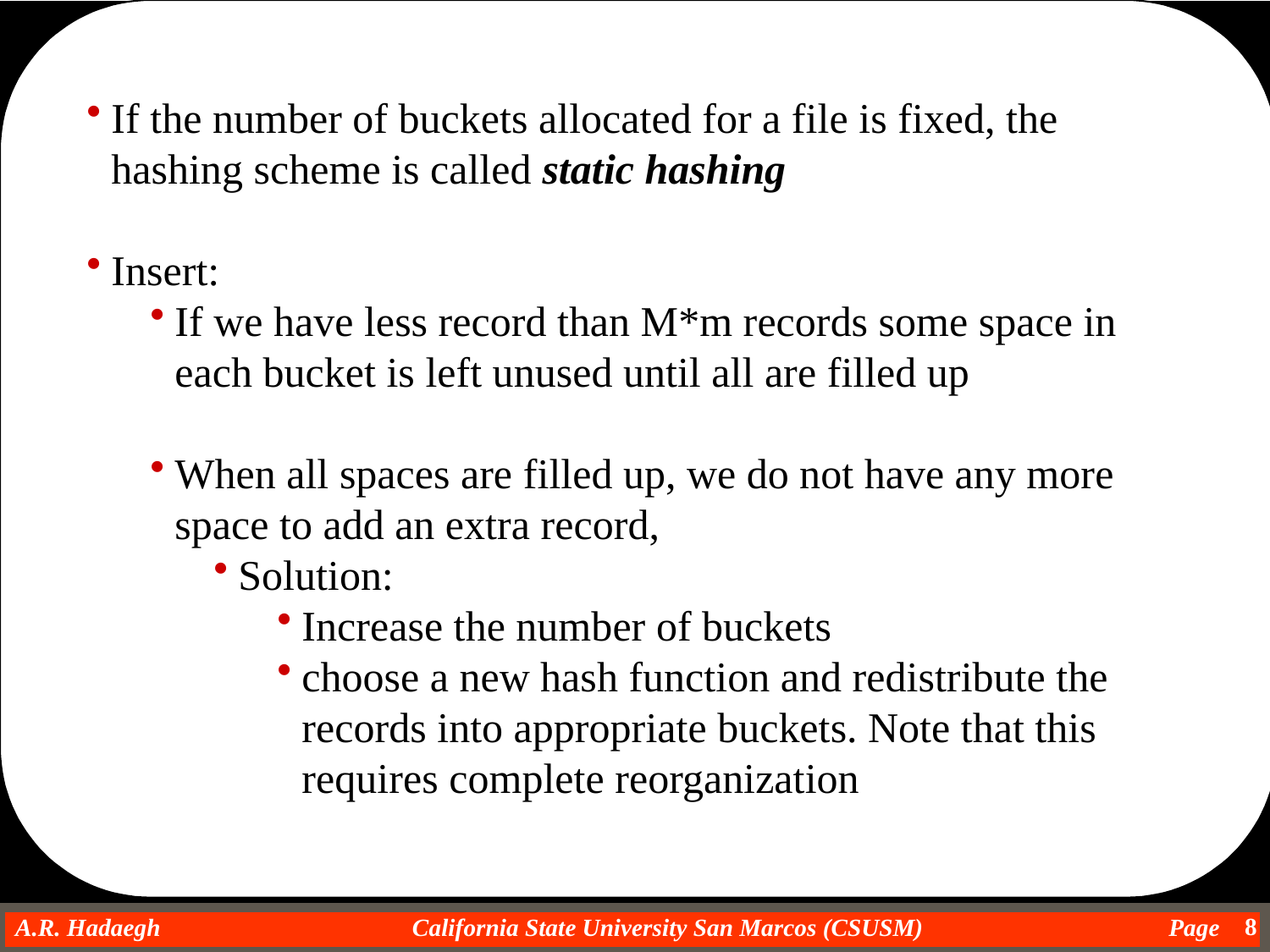

If the number of buckets allocated for a file is fixed, the hashing scheme is called static hashing

Insert:
If we have less record than M*m records some space in each bucket is left unused until all are filled up

When all spaces are filled up, we do not have any more space to add an extra record,
Solution:
Increase the number of buckets
choose a new hash function and redistribute the records into appropriate buckets. Note that this requires complete reorganization
8